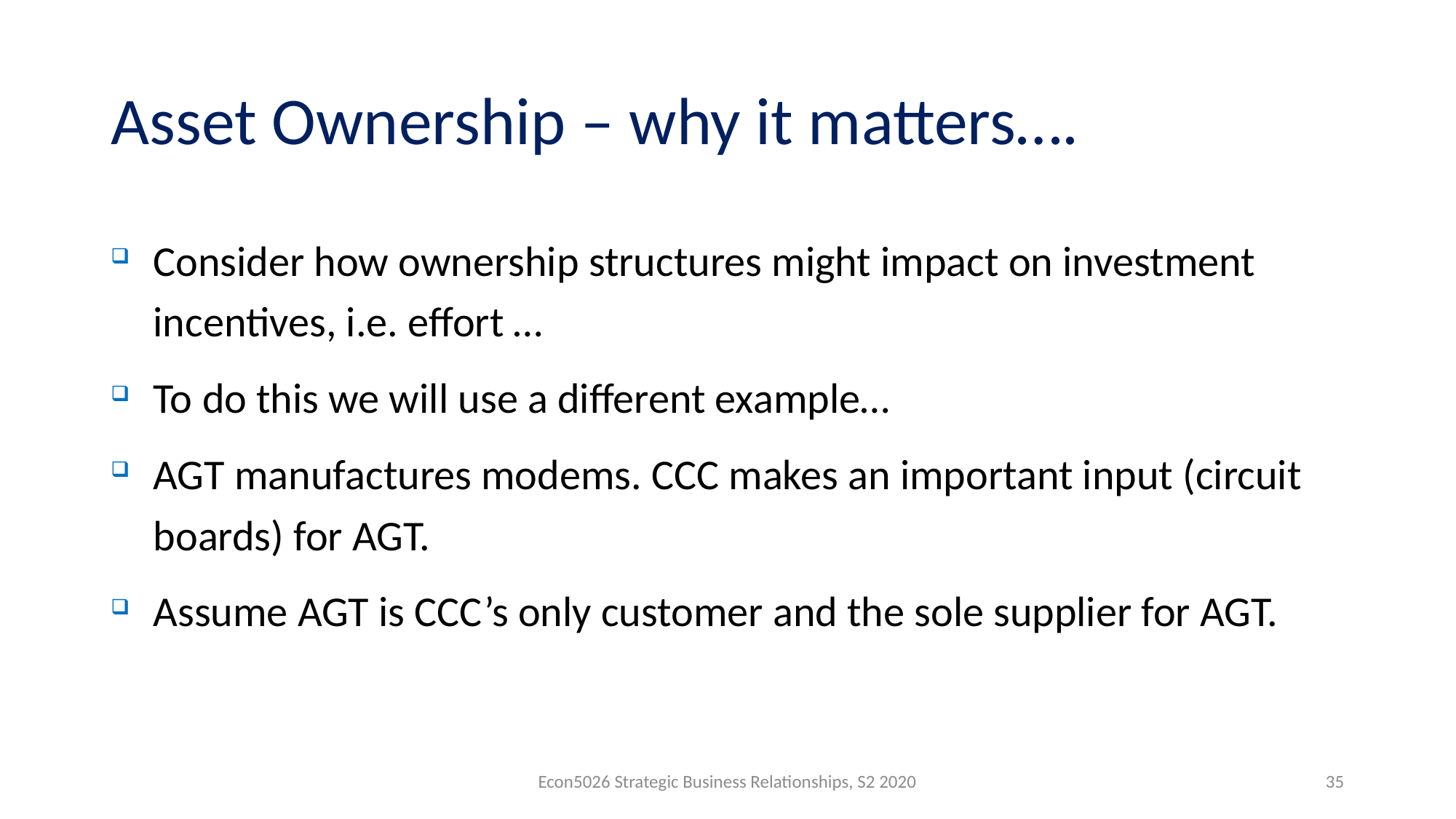

# Asset Ownership – why it matters….
Consider how ownership structures might impact on investment incentives, i.e. effort …
To do this we will use a different example…
AGT manufactures modems. CCC makes an important input (circuit boards) for AGT.
Assume AGT is CCC’s only customer and the sole supplier for AGT.

Econ5026 Strategic Business Relationships, S2 2020
35